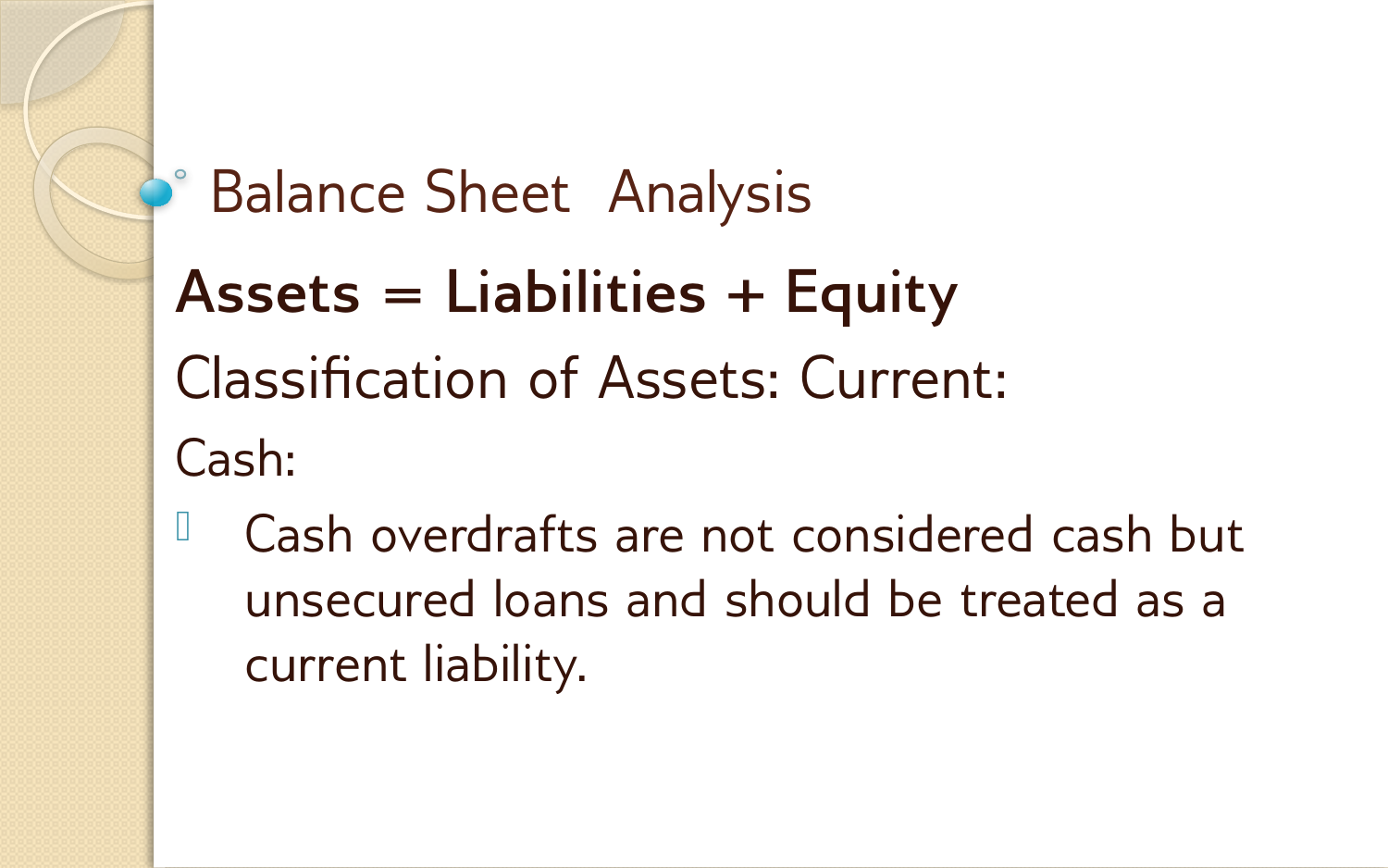

# Balance Sheet  Analysis
Assets = Liabilities + Equity
Classification of Assets: Current:
Cash:
Cash overdrafts are not considered cash but unsecured loans and should be treated as a current liability.